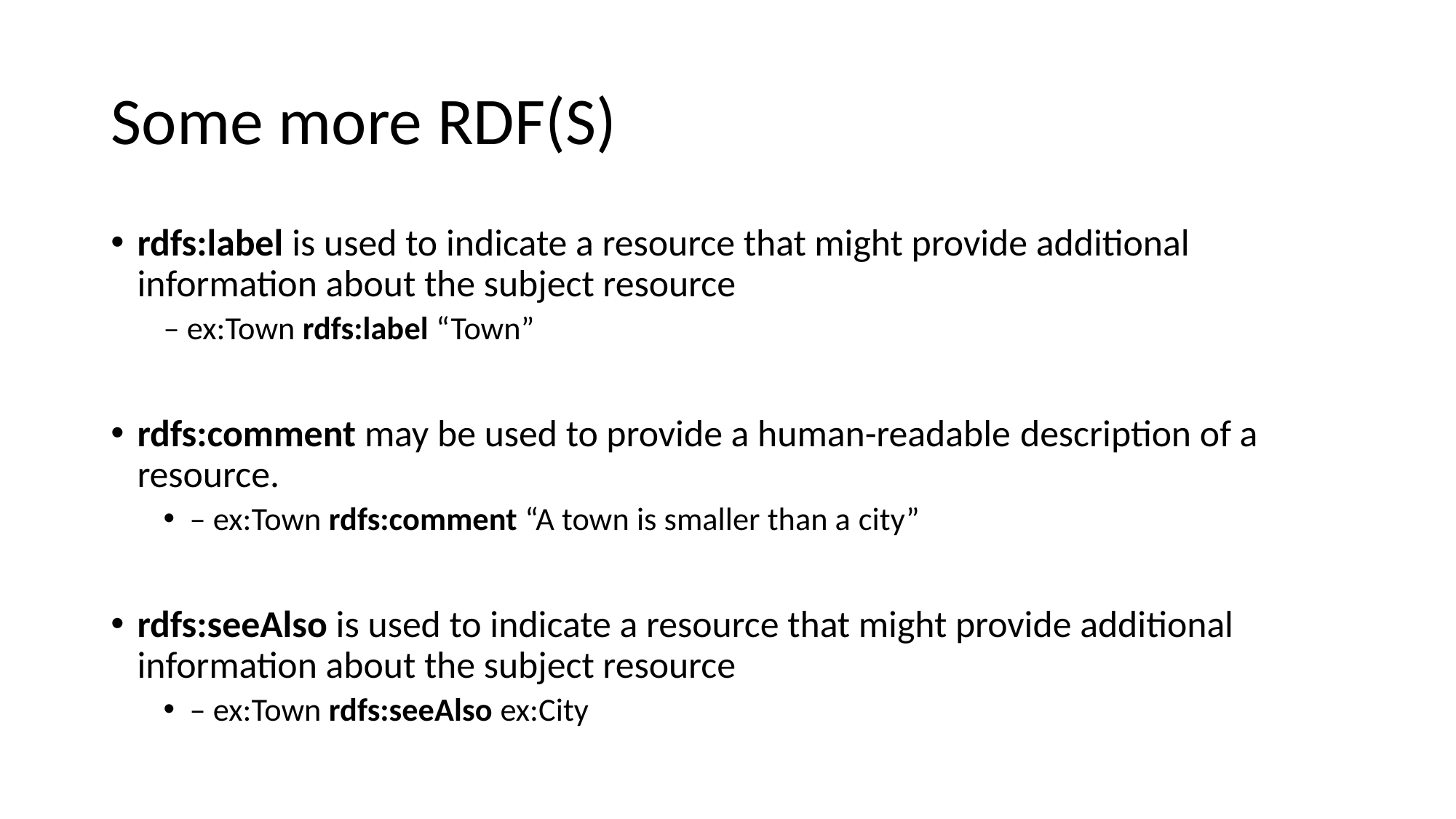

# Some more RDF(S)
rdfs:label is used to indicate a resource that might provide additional information about the subject resource
– ex:Town rdfs:label “Town”

rdfs:comment may be used to provide a human-readable description of a resource.
– ex:Town rdfs:comment “A town is smaller than a city”

rdfs:seeAlso is used to indicate a resource that might provide additional information about the subject resource
– ex:Town rdfs:seeAlso ex:City